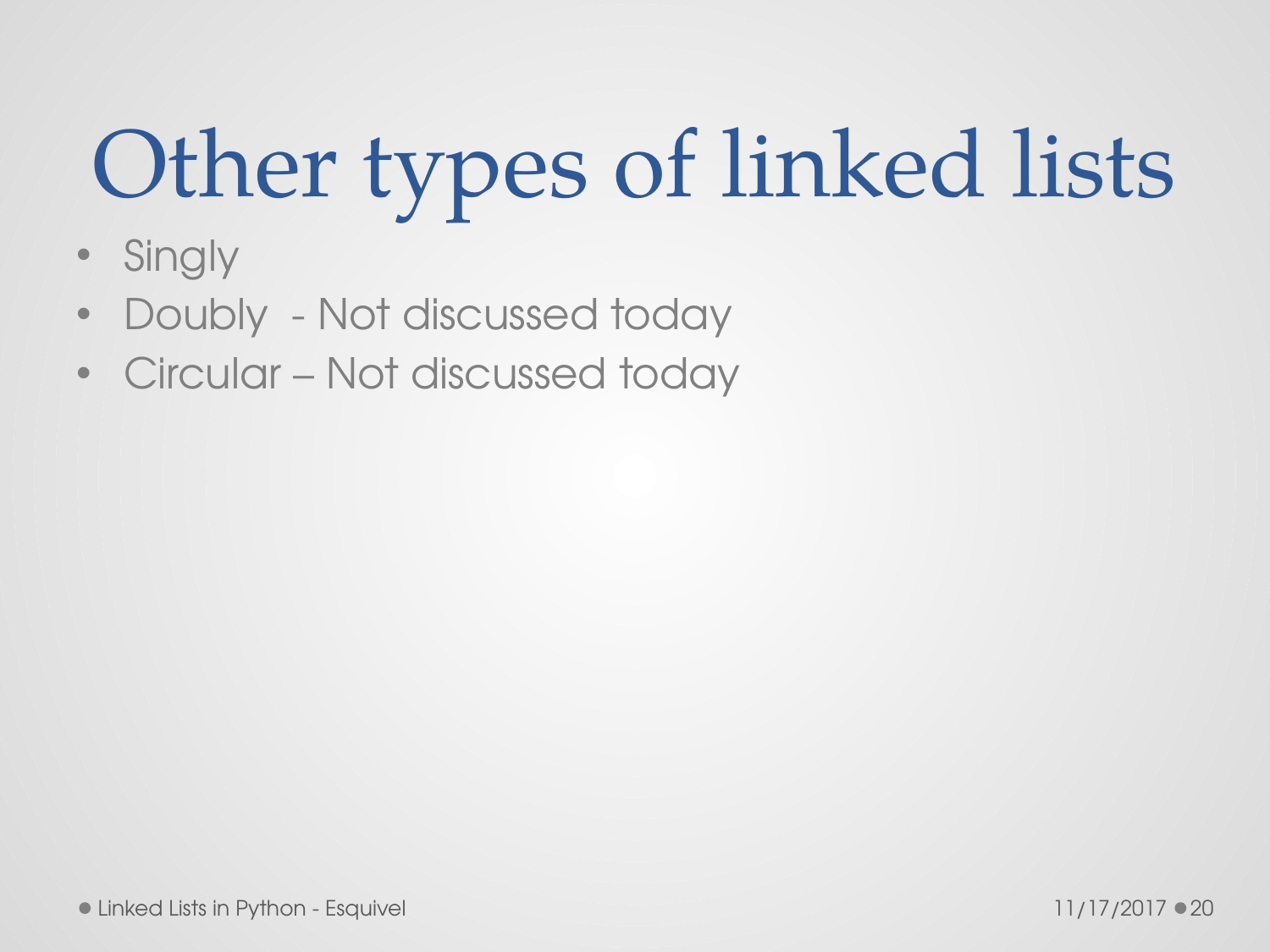

# Other types of linked lists
Singly
Doubly  - Not discussed today
Circular – Not discussed today
Linked Lists in Python - Esquivel
11/17/2017
20